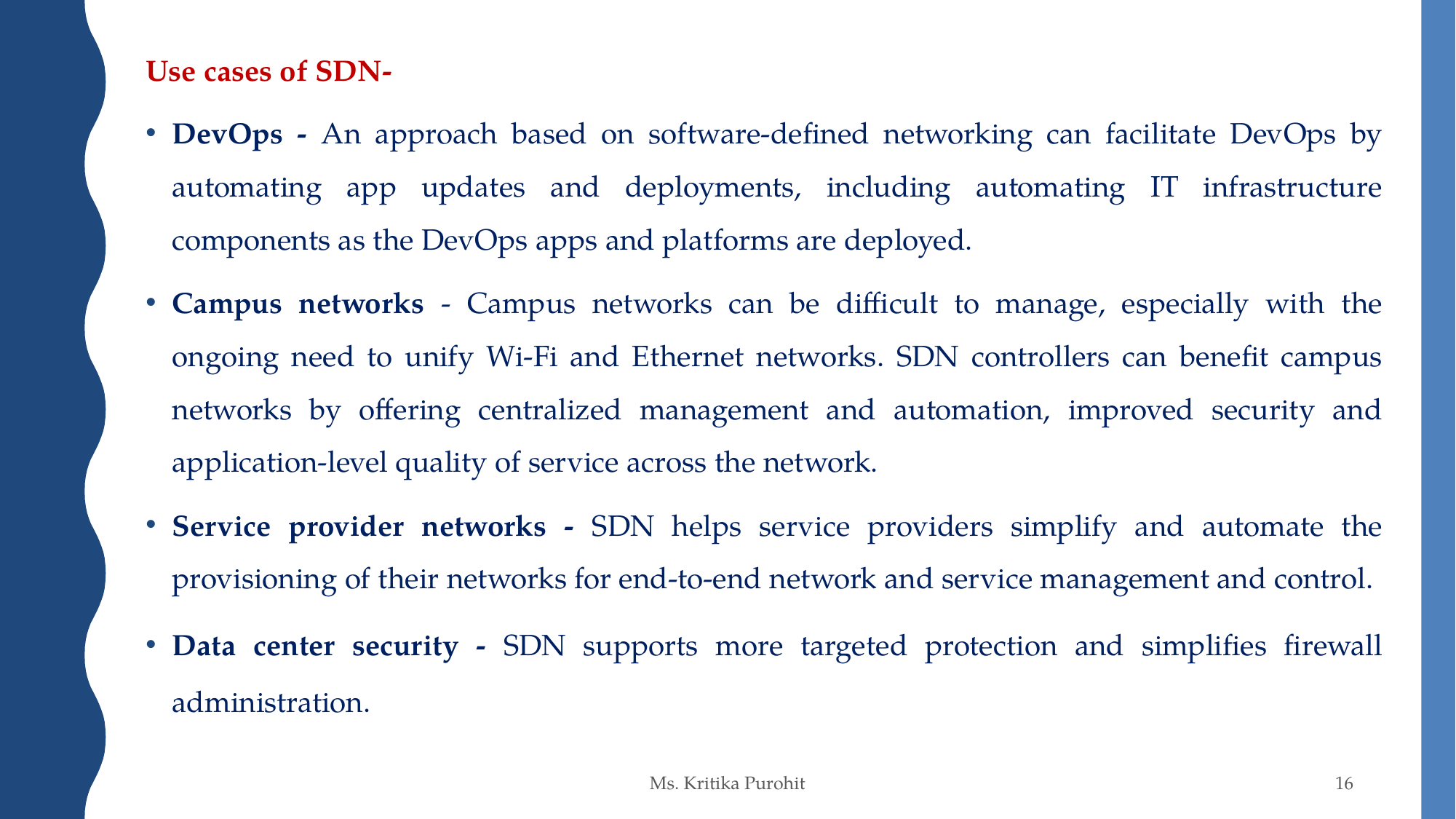

Use cases of SDN-
DevOps - An approach based on software-defined networking can facilitate DevOps by automating app updates and deployments, including automating IT infrastructure components as the DevOps apps and platforms are deployed.
Campus networks - Campus networks can be difficult to manage, especially with the ongoing need to unify Wi-Fi and Ethernet networks. SDN controllers can benefit campus networks by offering centralized management and automation, improved security and application-level quality of service across the network.
Service provider networks - SDN helps service providers simplify and automate the provisioning of their networks for end-to-end network and service management and control.
Data center security - SDN supports more targeted protection and simplifies firewall administration.

Ms. Kritika Purohit
16